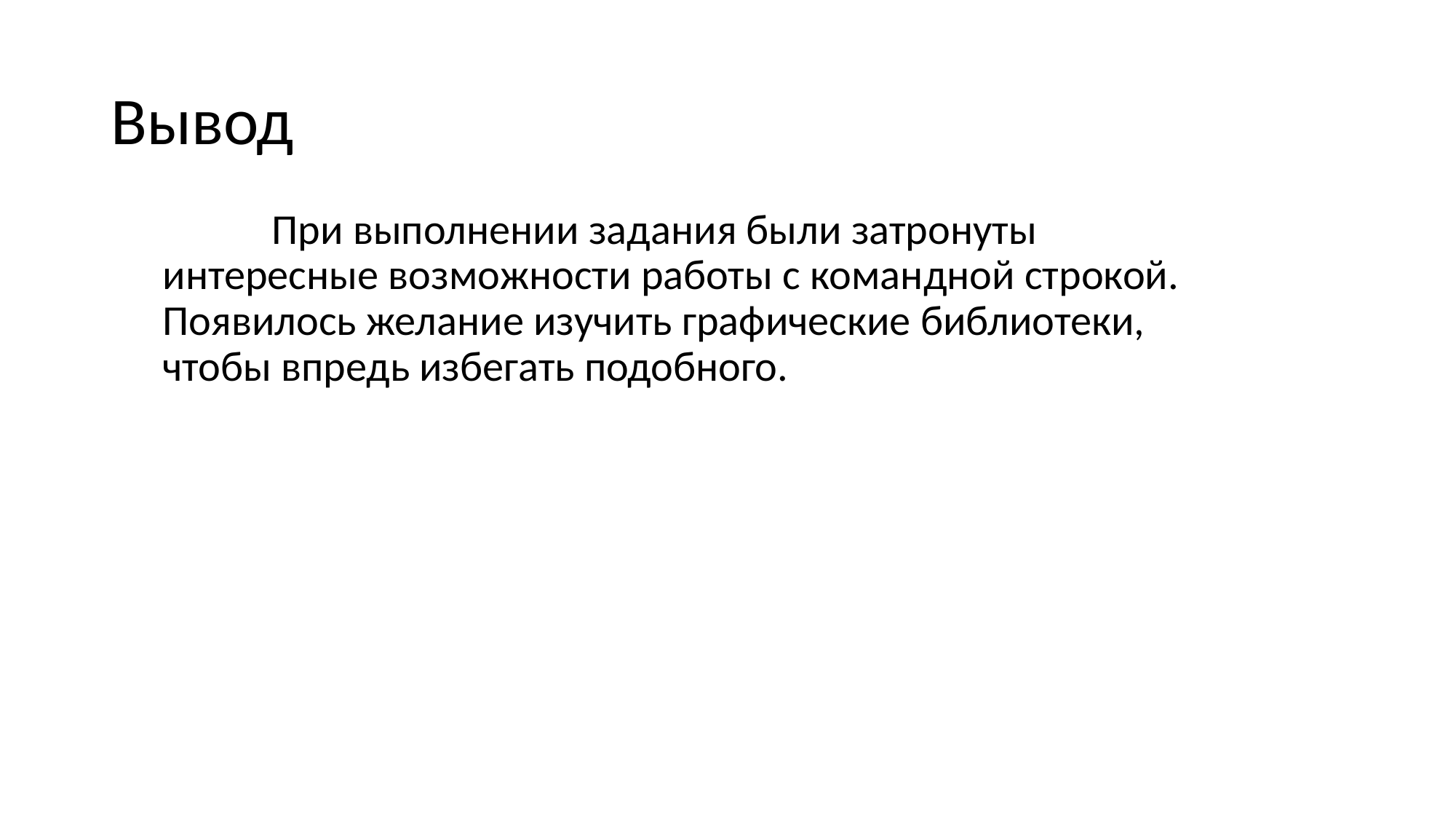

# Вывод
	При выполнении задания были затронуты интересные возможности работы с командной строкой. Появилось желание изучить графические библиотеки, чтобы впредь избегать подобного.